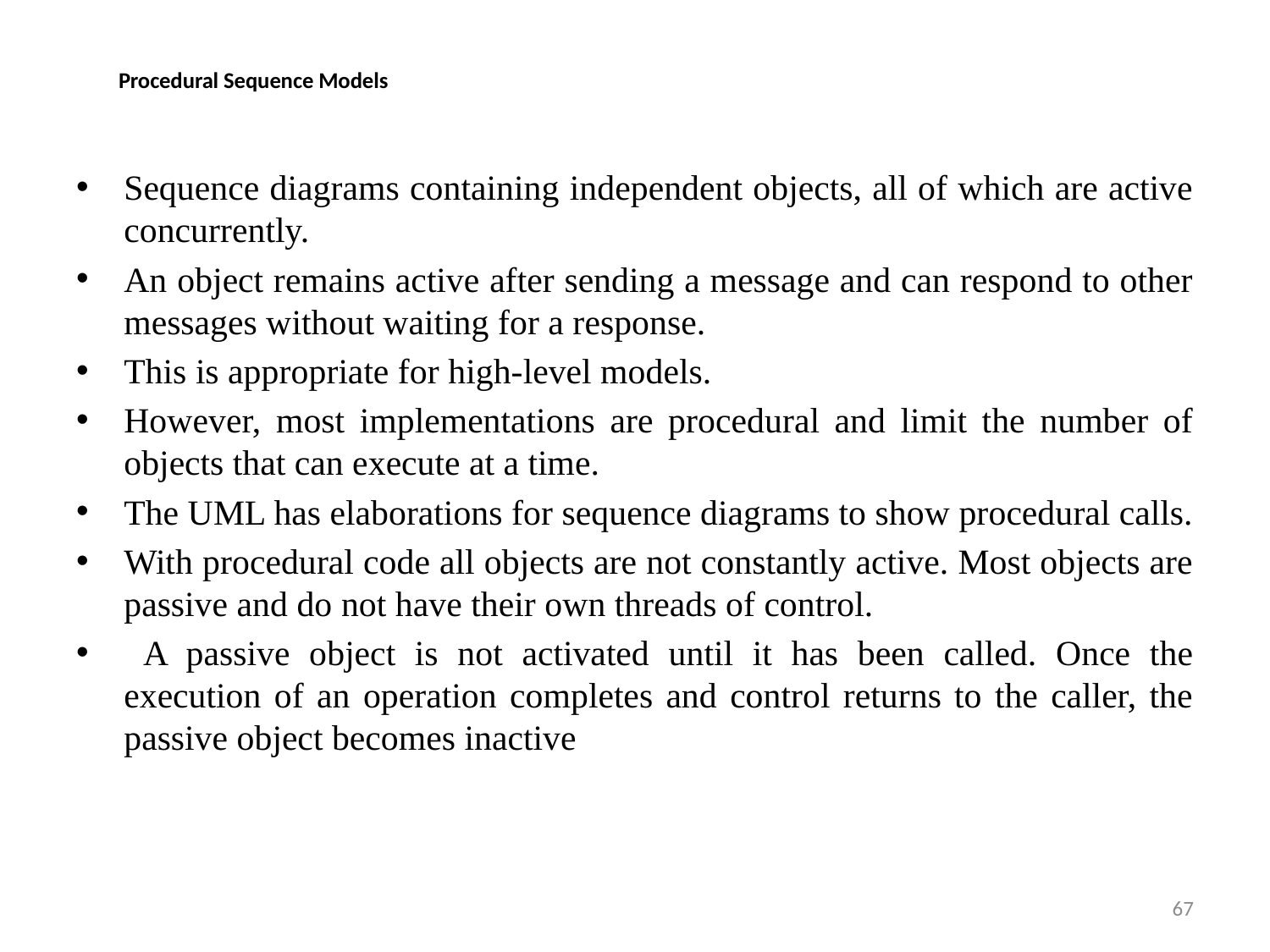

# Procedural Sequence Models
Sequence diagrams containing independent objects, all of which are active concurrently.
An object remains active after sending a message and can respond to other messages without waiting for a response.
This is appropriate for high-level models.
However, most implementations are procedural and limit the number of objects that can execute at a time.
The UML has elaborations for sequence diagrams to show procedural calls.
With procedural code all objects are not constantly active. Most objects are passive and do not have their own threads of control.
 A passive object is not activated until it has been called. Once the execution of an operation completes and control returns to the caller, the passive object becomes inactive
67